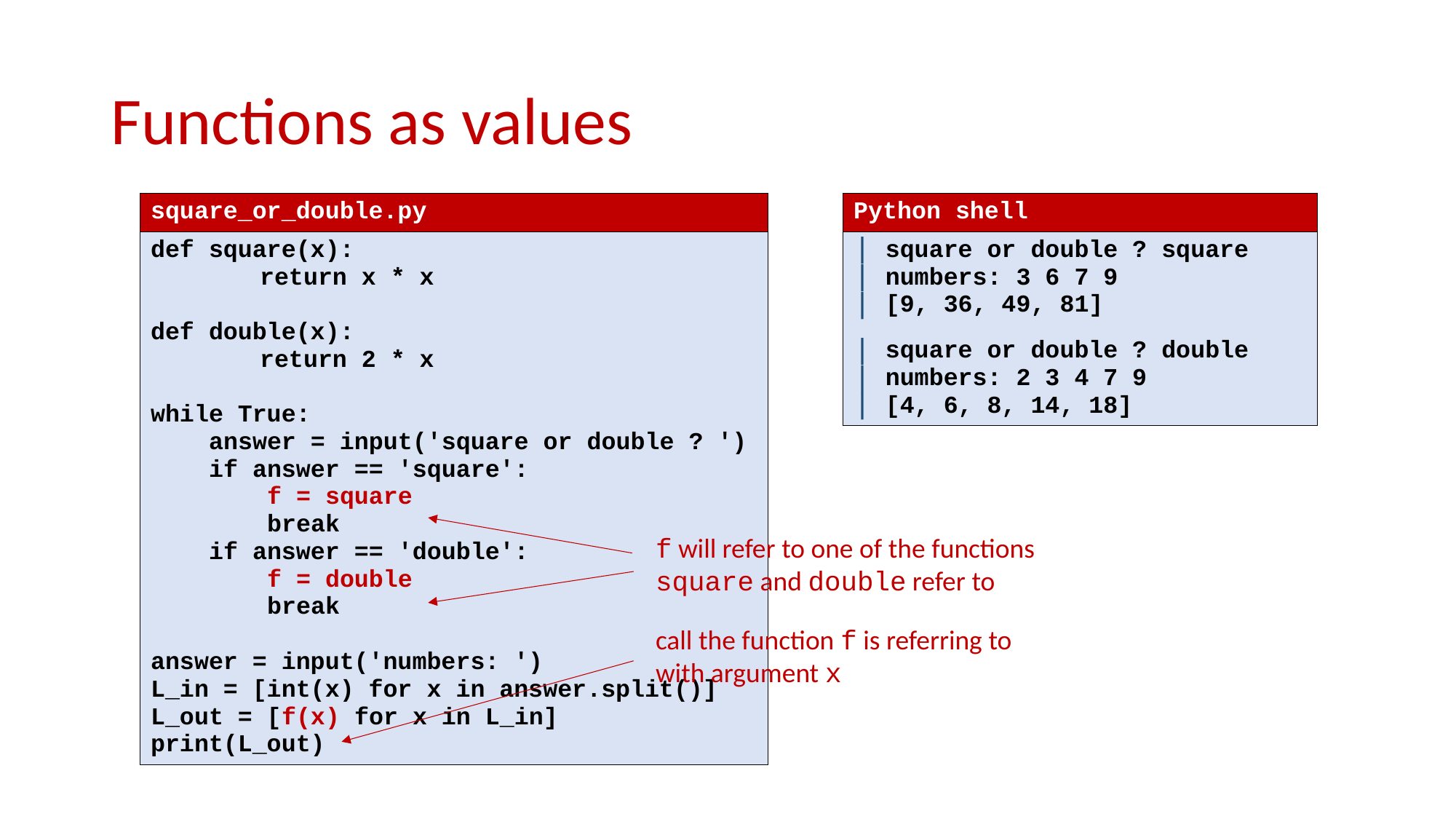

# Functions as values
| square\_or\_double.py |
| --- |
| def square(x): return x \* x def double(x): return 2 \* x while True: answer = input('square or double ? ') if answer == 'square': f = square break if answer == 'double': f = double break answer = input('numbers: ') L\_in = [int(x) for x in answer.split()] L\_out = [f(x) for x in L\_in] print(L\_out) |
| Python shell |
| --- |
| square or double ? square numbers: 3 6 7 9 [9, 36, 49, 81] square or double ? double numbers: 2 3 4 7 9 [4, 6, 8, 14, 18] |
f will refer to one of the functions square and double refer to
call the function f is referring to with argument x